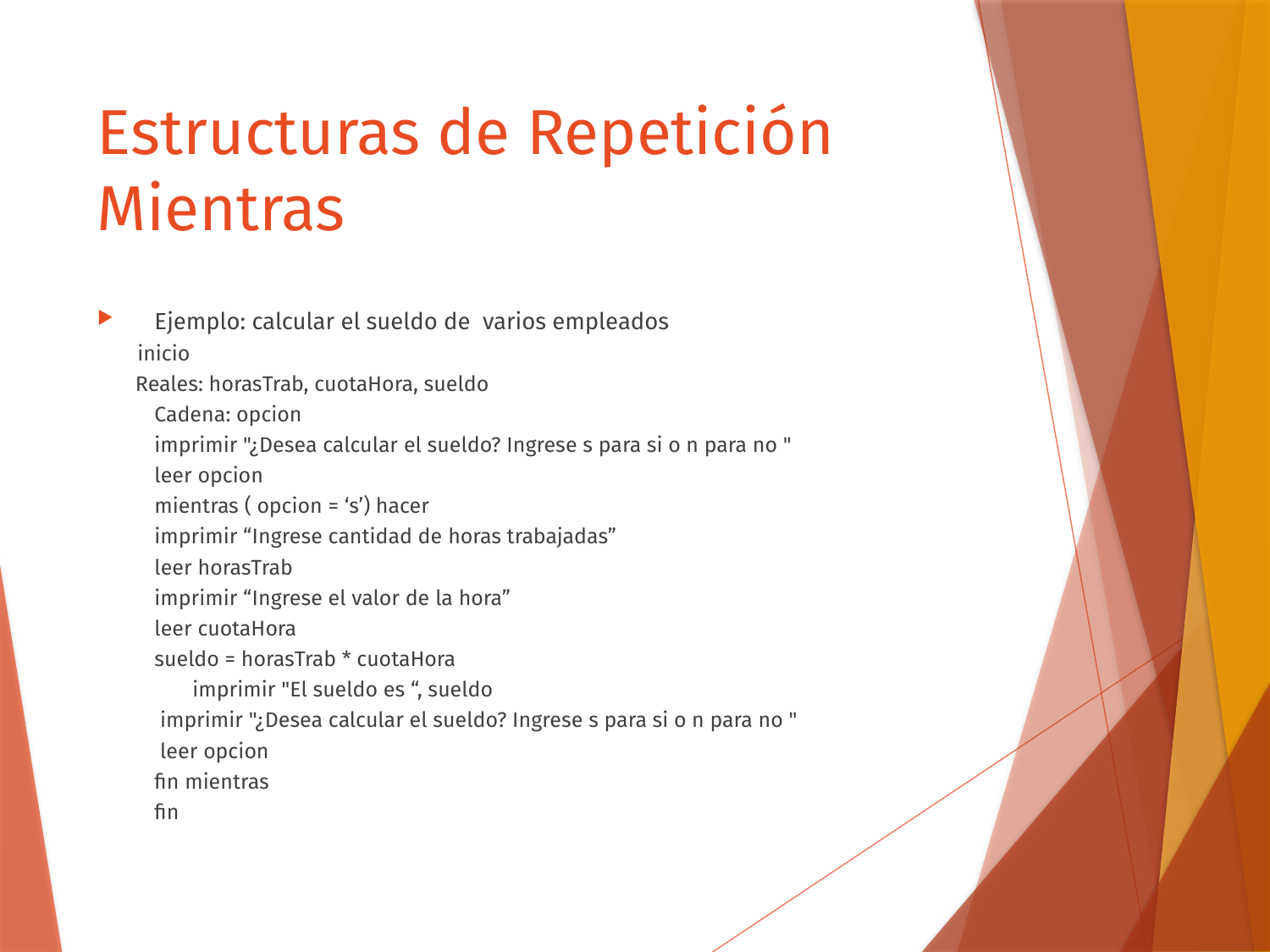

# Estructuras de Repetición Mientras
Ejemplo: calcular el sueldo de  varios empleados
       inicio
	Reales: horasTrab, cuotaHora, sueldo
        		Cadena: opcion
		imprimir "¿Desea calcular el sueldo? Ingrese s para si o n para no "
		leer opcion
		mientras ( opcion = ‘s’) hacer
			imprimir “Ingrese cantidad de horas trabajadas”
			leer horasTrab
			imprimir “Ingrese el valor de la hora”
			leer cuotaHora
			sueldo = horasTrab * cuotaHora
		 	imprimir "El sueldo es “, sueldo
			 imprimir "¿Desea calcular el sueldo? Ingrese s para si o n para no "
			 leer opcion
		fin mientras
	fin